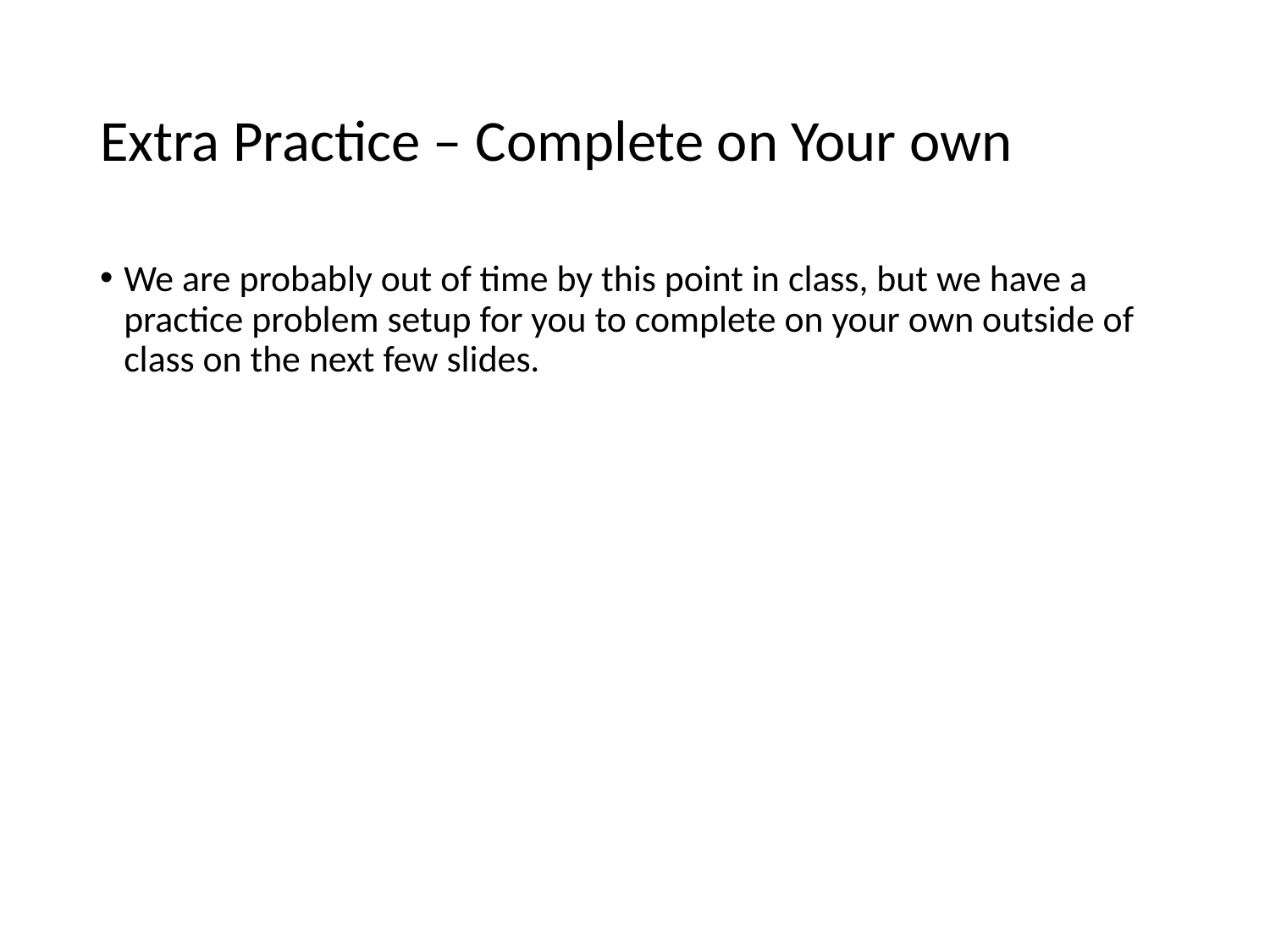

# Extra Practice – Complete on Your own
We are probably out of time by this point in class, but we have a practice problem setup for you to complete on your own outside of class on the next few slides.